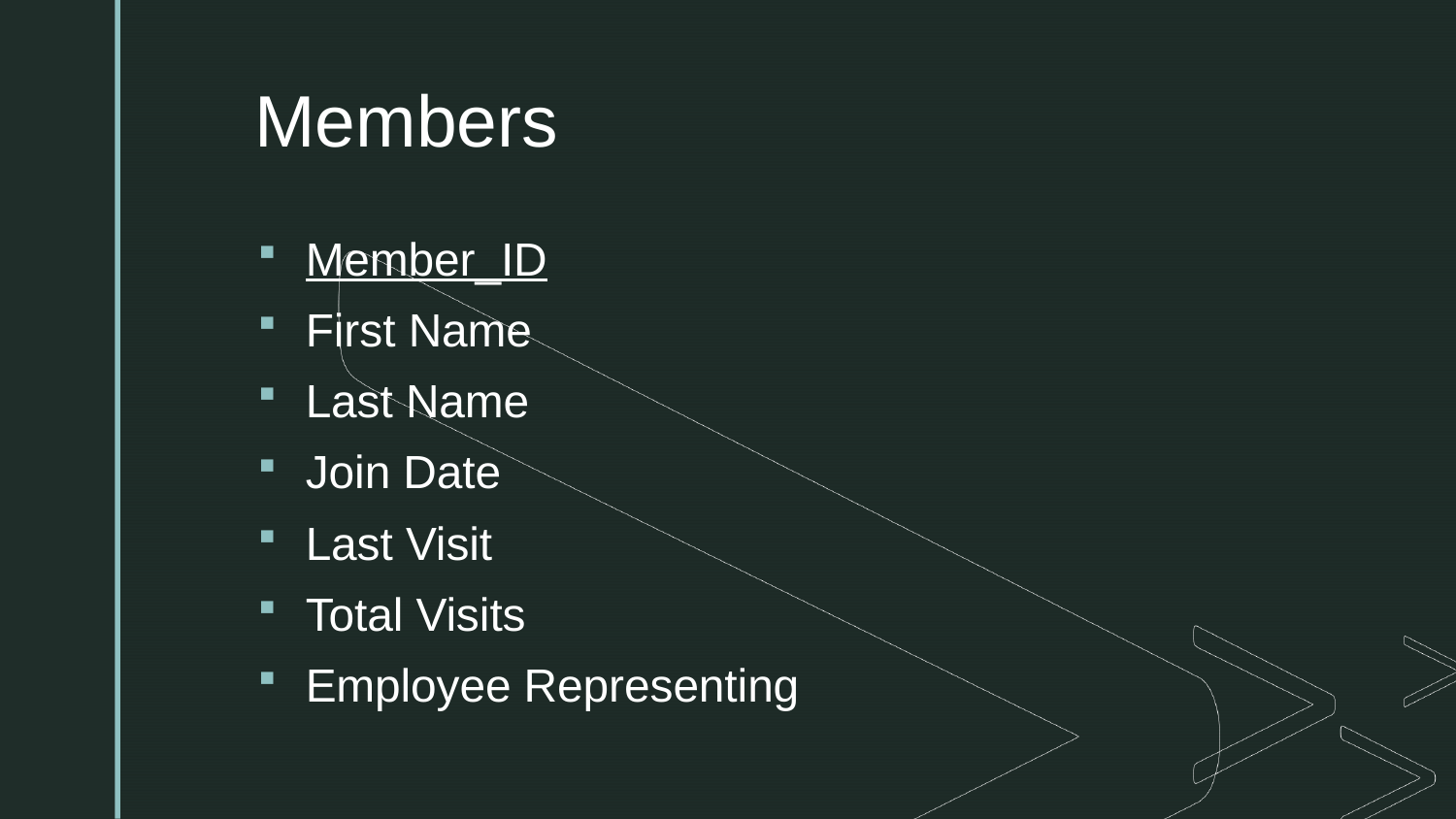

# Members
Member_ID
First Name
Last Name
Join Date
Last Visit
Total Visits
Employee Representing